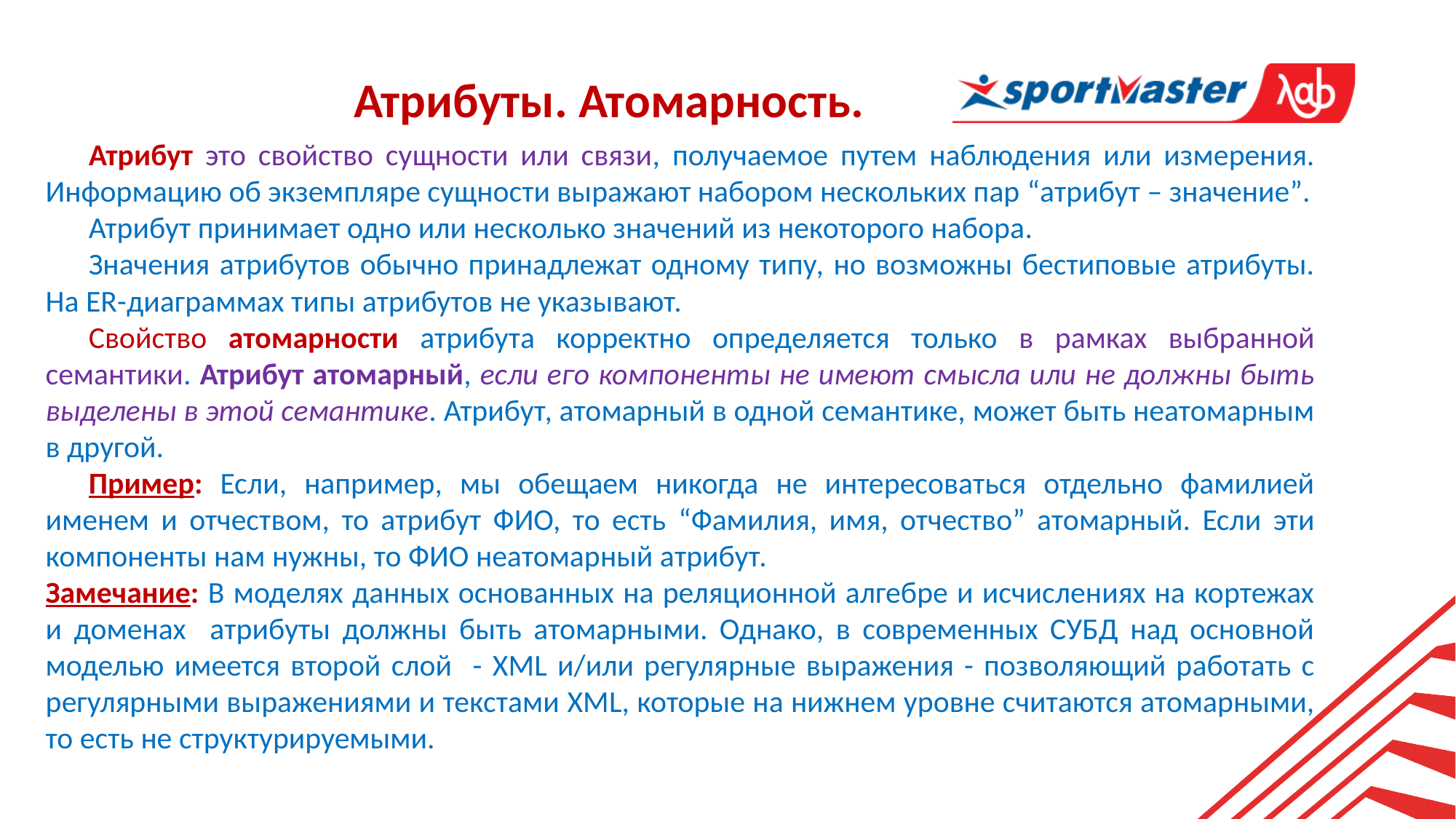

Атрибуты. Атомарность.
Атрибут это свойство сущности или связи, получаемое путем наблюдения или измерения. Информацию об экземпляре сущности выражают набором нескольких пар “атрибут – значение”.
Атрибут принимает одно или несколько значений из некоторого набора.
Значения атрибутов обычно принадлежат одному типу, но возможны бестиповые атрибуты. На ER-диаграммах типы атрибутов не указывают.
Свойство атомарности атрибута корректно определяется только в рамках выбранной семантики. Атрибут атомарный, если его компоненты не имеют смысла или не должны быть выделены в этой семантике. Атрибут, атомарный в одной семантике, может быть неатомарным в другой.
Пример: Если, например, мы обещаем никогда не интересоваться отдельно фамилией именем и отчеством, то атрибут ФИО, то есть “Фамилия, имя, отчество” атомарный. Если эти компоненты нам нужны, то ФИО неатомарный атрибут.
Замечание: В моделях данных основанных на реляционной алгебре и исчислениях на кортежах и доменах  атрибуты должны быть атомарными. Однако, в современных СУБД над основной моделью имеется второй слой  - XML и/или регулярные выражения - позволяющий работать с регулярными выражениями и текстами XML, которые на нижнем уровне считаются атомарными, то есть не структурируемыми.